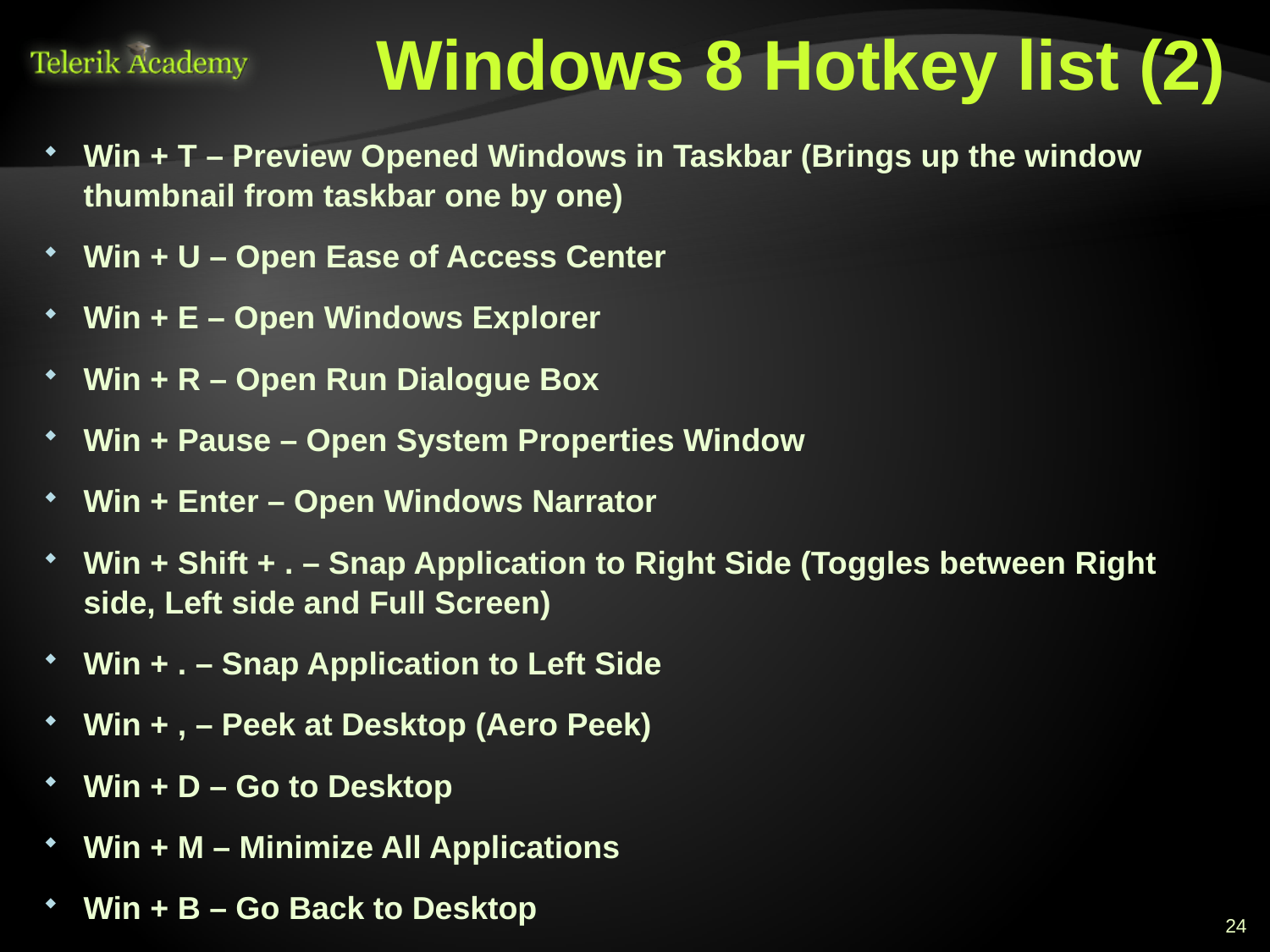

# Windows 8 Hotkey list (2)
Win + T – Preview Opened Windows in Taskbar (Brings up the window thumbnail from taskbar one by one)
Win + U – Open Ease of Access Center
Win + E – Open Windows Explorer
Win + R – Open Run Dialogue Box
Win + Pause – Open System Properties Window
Win + Enter – Open Windows Narrator
Win + Shift + . – Snap Application to Right Side (Toggles between Right side, Left side and Full Screen)
Win + . – Snap Application to Left Side
Win + , – Peek at Desktop (Aero Peek)
Win + D – Go to Desktop
Win + M – Minimize All Applications
Win + B – Go Back to Desktop
24